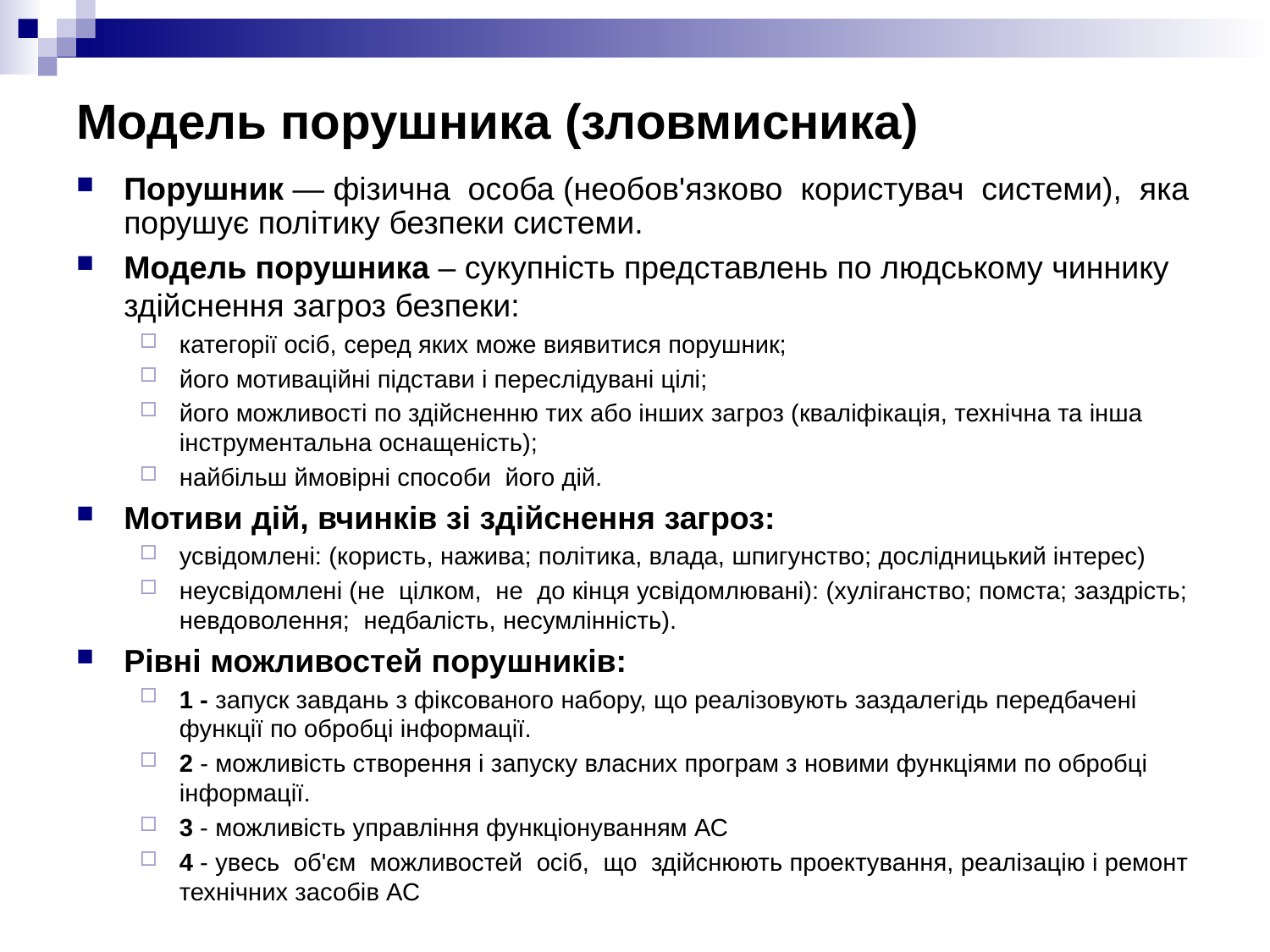

# Модель порушника (зловмисника)
Порушник — фізична  особа (необов'язково  користувач  системи),  яка порушує політику безпеки системи.
Модель порушника – сукупність представлень по людському чиннику здійснення загроз безпеки:
категорії осіб, серед яких може виявитися порушник;
його мотиваційні підстави і переслідувані цілі;
його можливості по здійсненню тих або інших загроз (кваліфікація, технічна та інша інструментальна оснащеність);
найбільш ймовірні способи  його дій.
Мотиви дій, вчинків зі здійснення загроз:
усвідомлені: (користь, нажива; політика, влада, шпигунство; дослідницький інтерес)
неусвідомлені (не  цілком,  не  до кінця усвідомлювані): (хуліганство; помста; заздрість; невдоволення;  недбалість, несумлінність).
Рівні можливостей порушників:
1 - запуск завдань з фіксованого набору, що реалізовують заздалегідь передбачені функції по обробці інформації.
2 - можливість створення і запуску власних програм з новими функціями по обробці інформації.
3 - можливість управління функціонуванням АС
4 - увесь  об'єм  можливостей  осіб,  що  здійснюють проектування, реалізацію і ремонт технічних засобів АС